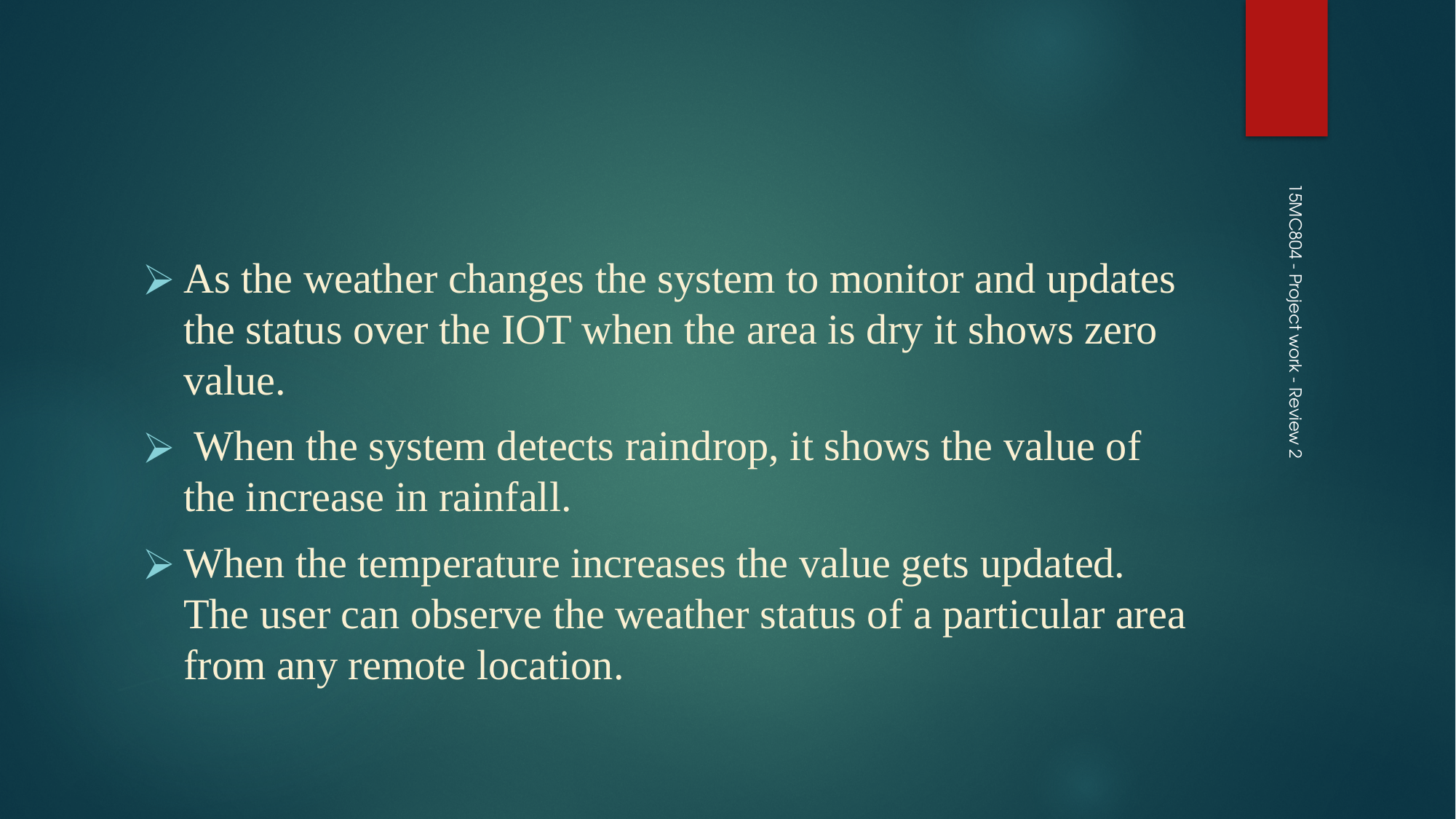

#
As the weather changes the system to monitor and updates the status over the IOT when the area is dry it shows zero value.
 When the system detects raindrop, it shows the value of the increase in rainfall.
When the temperature increases the value gets updated. The user can observe the weather status of a particular area from any remote location.

15MC804 - Project work - Review 2